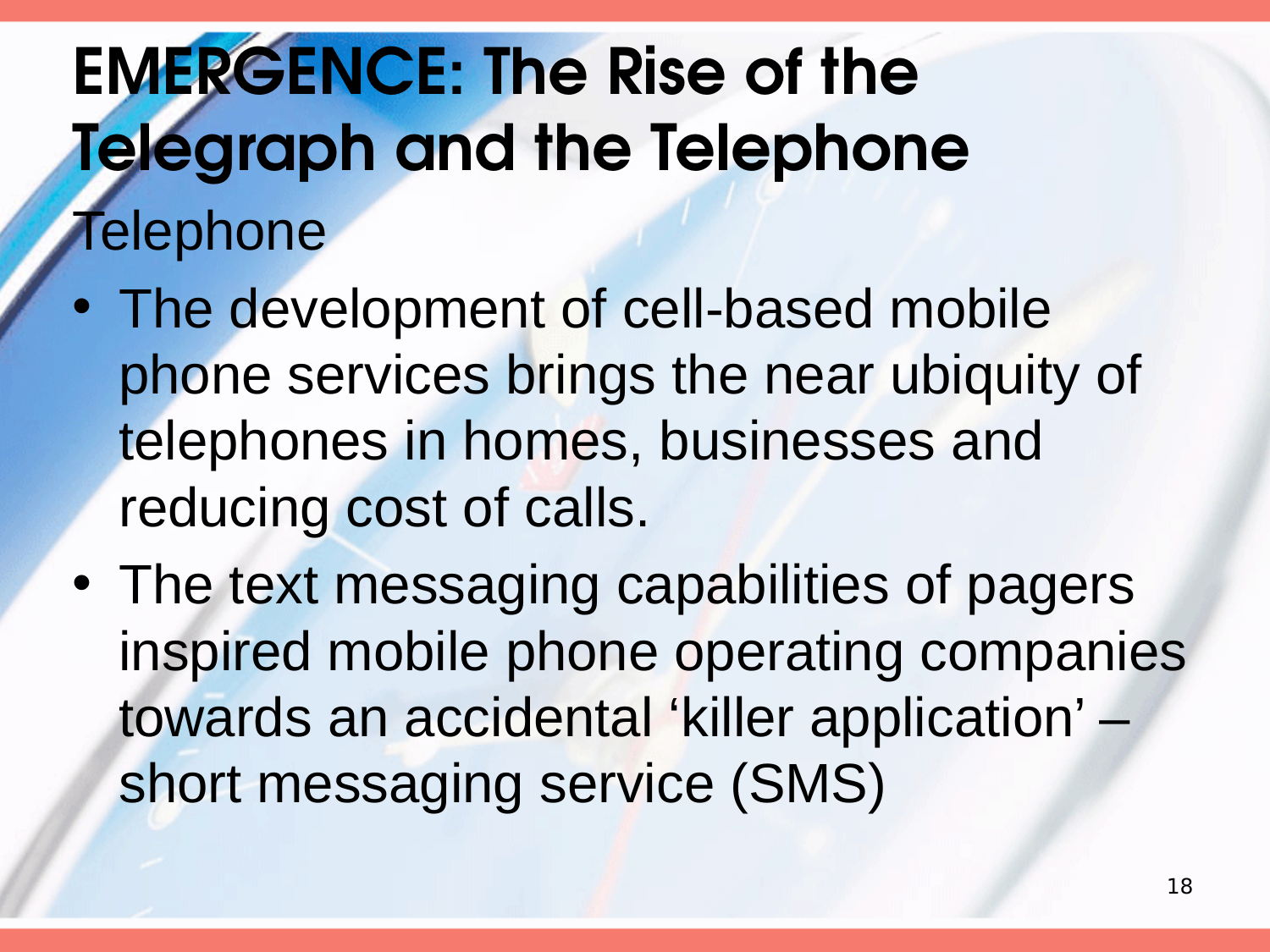

# EMERGENCE: The Rise of the Telegraph and the Telephone
Telephone
The development of cell-based mobile phone services brings the near ubiquity of telephones in homes, businesses and reducing cost of calls.
The text messaging capabilities of pagers inspired mobile phone operating companies towards an accidental ‘killer application’ – short messaging service (SMS)
18